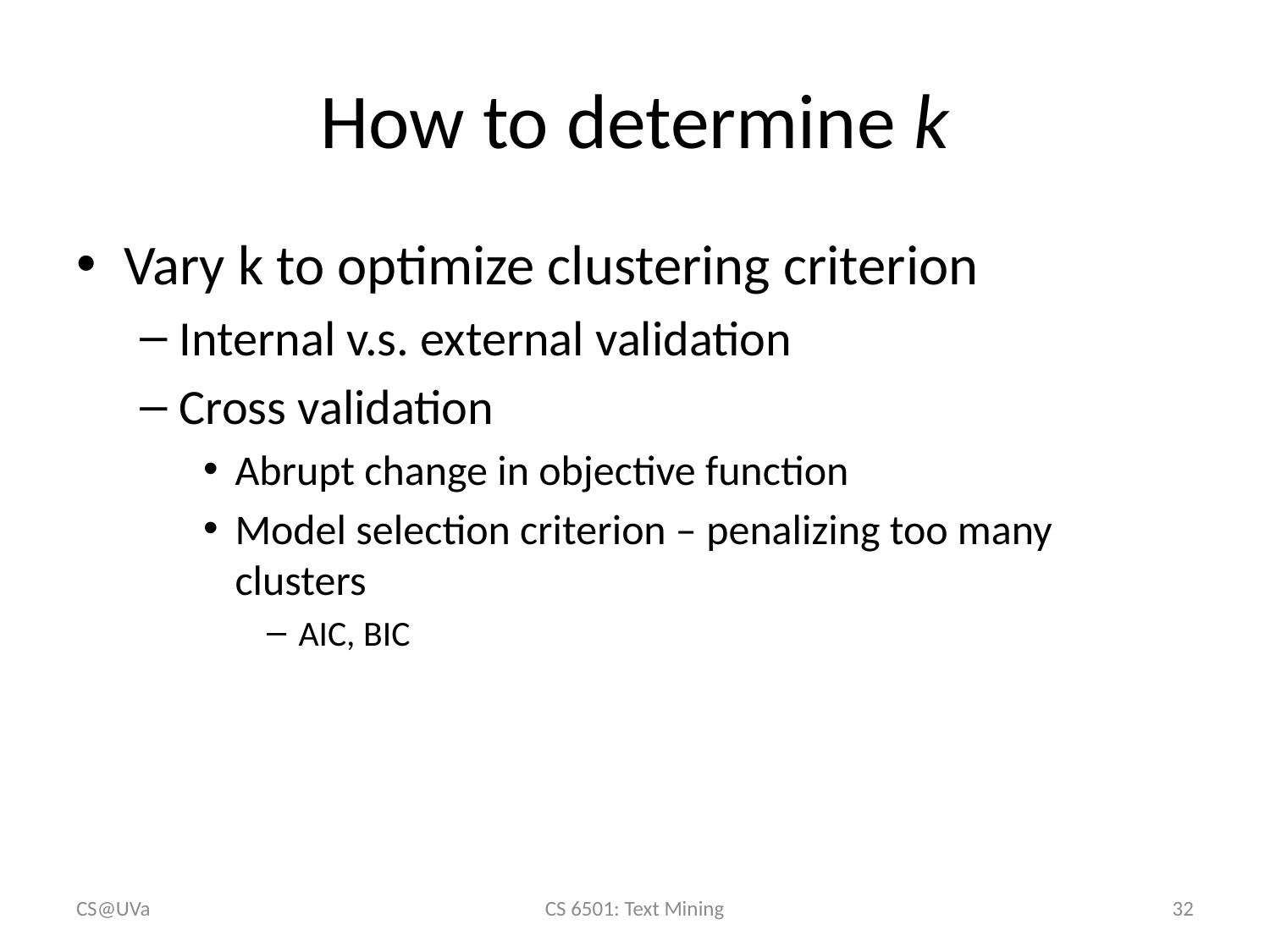

# How to determine k
Vary k to optimize clustering criterion
Internal v.s. external validation
Cross validation
Abrupt change in objective function
Model selection criterion – penalizing too many clusters
AIC, BIC
CS@UVa
CS 6501: Text Mining
32